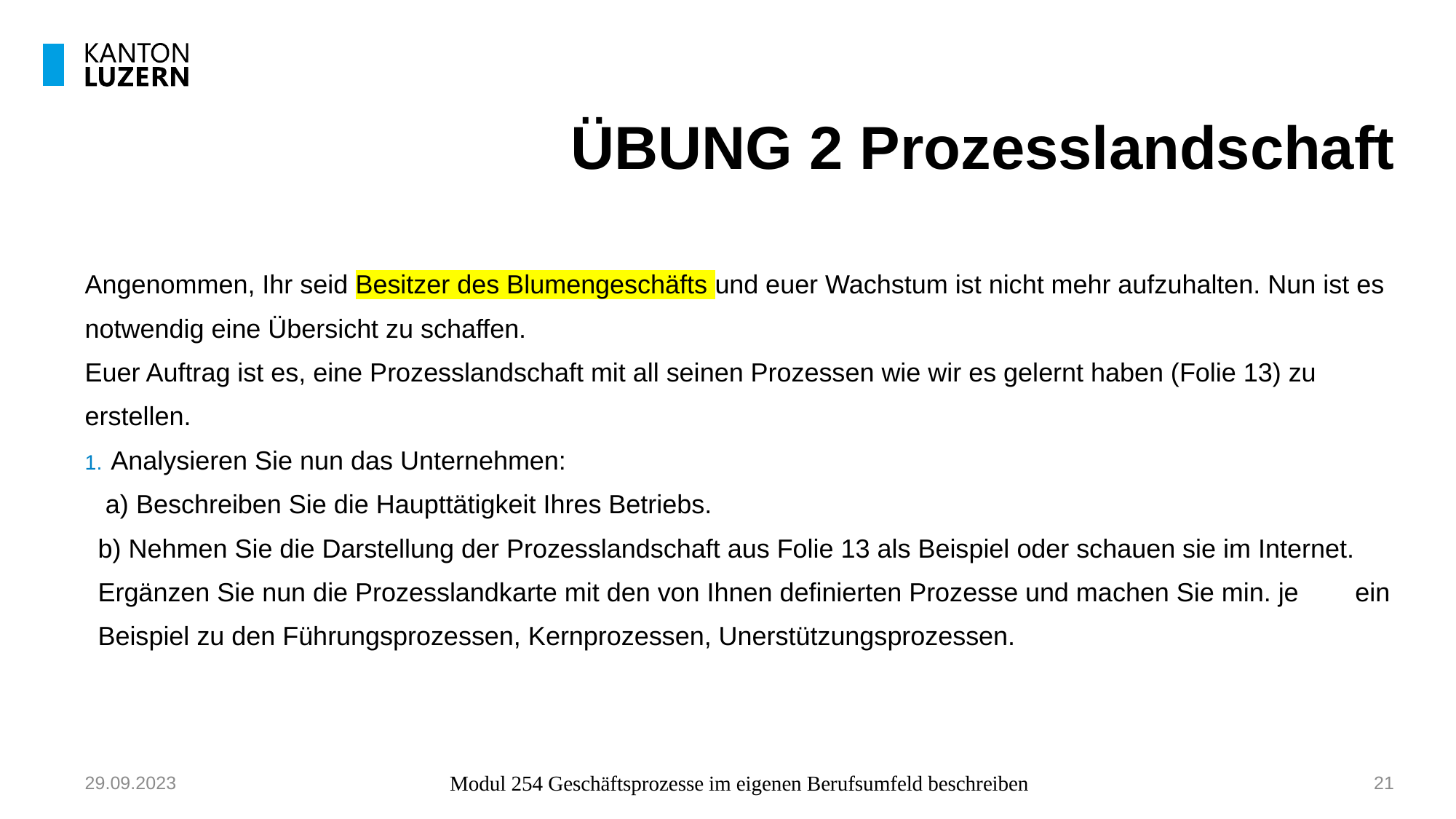

# ÜBUNG 2 Prozesslandschaft

Angenommen, Ihr seid Besitzer des Blumengeschäfts und euer Wachstum ist nicht mehr aufzuhalten. Nun ist es notwendig eine Übersicht zu schaffen.
Euer Auftrag ist es, eine Prozesslandschaft mit all seinen Prozessen wie wir es gelernt haben (Folie 13) zu erstellen.
Analysieren Sie nun das Unternehmen:
		a) Beschreiben Sie die Haupttätigkeit Ihres Betriebs.
	b) Nehmen Sie die Darstellung der Prozesslandschaft aus Folie 13 als Beispiel oder schauen sie im Internet.
		Ergänzen Sie nun die Prozesslandkarte mit den von Ihnen definierten Prozesse und machen Sie min. je 			ein Beispiel zu den Führungsprozessen, Kernprozessen, Unerstützungsprozessen.

29.09.2023
Modul 254 Geschäftsprozesse im eigenen Berufsumfeld beschreiben
21